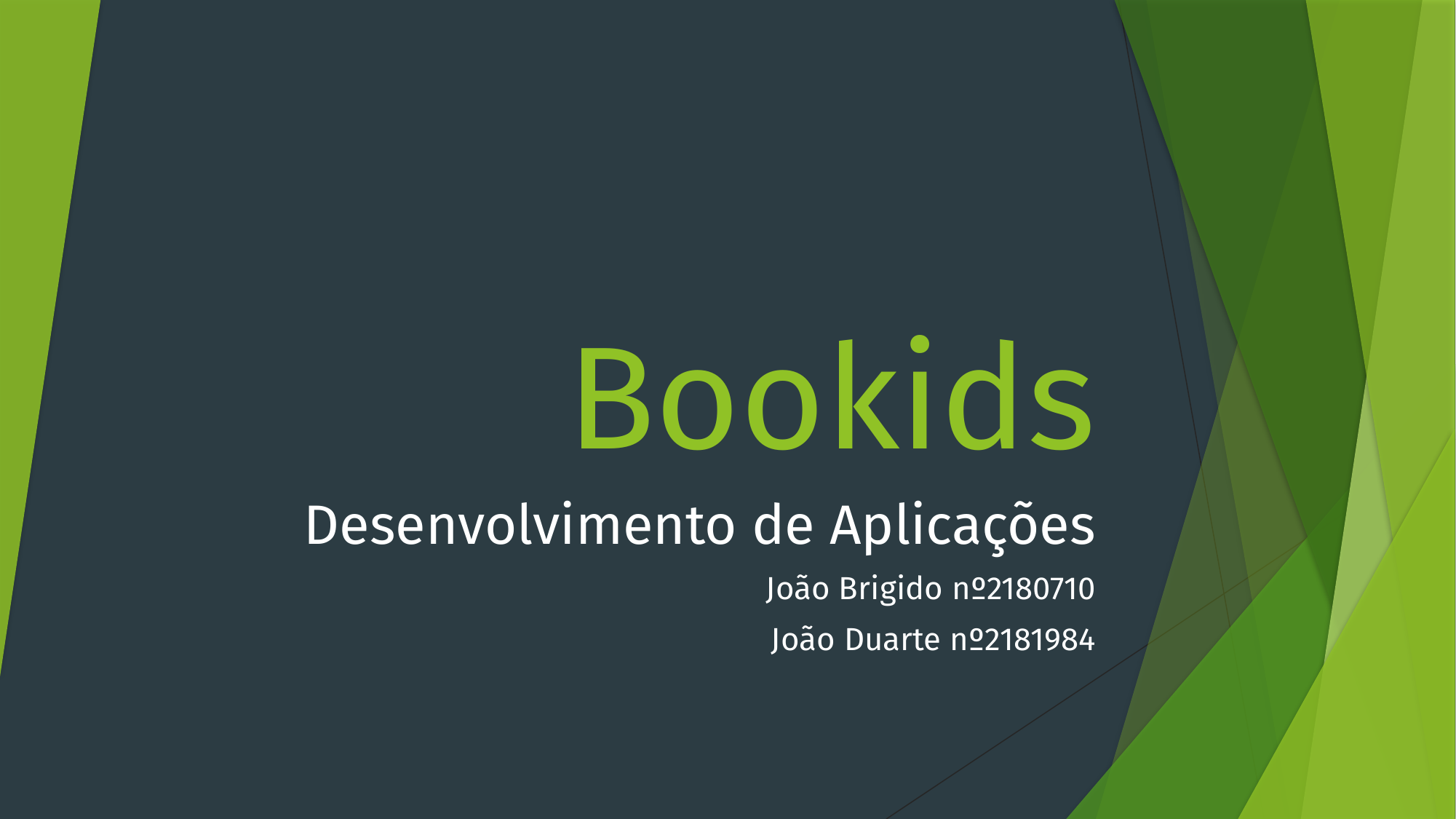

# Bookids
Desenvolvimento de Aplicações
João Brigido nº2180710
João Duarte nº2181984